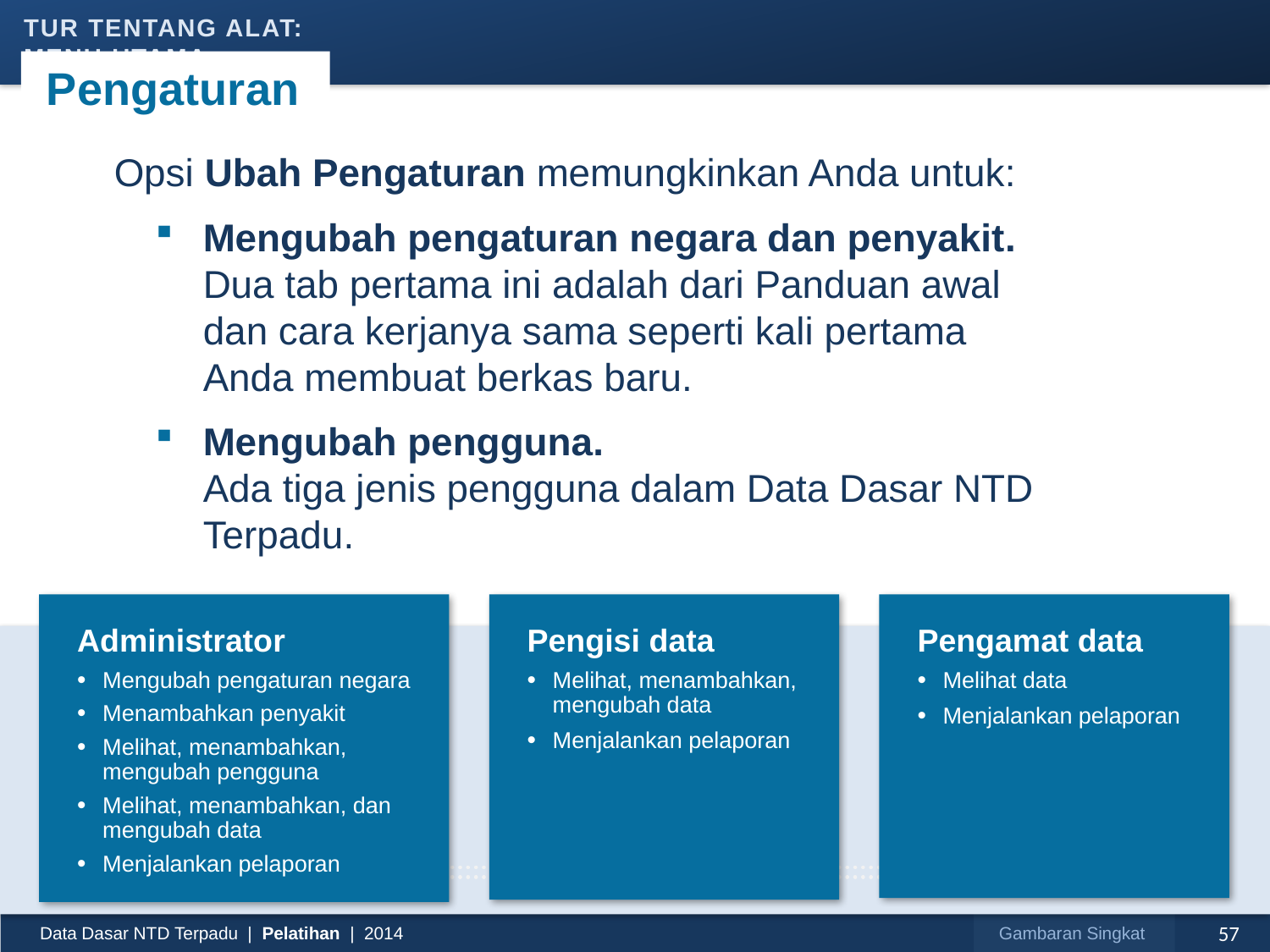

tur tentang alat: menu utama

# Pengaturan
Opsi Ubah Pengaturan memungkinkan Anda untuk:
Mengubah pengaturan negara dan penyakit.
Dua tab pertama ini adalah dari Panduan awal dan cara kerjanya sama seperti kali pertama Anda membuat berkas baru.
Mengubah pengguna.
Ada tiga jenis pengguna dalam Data Dasar NTD Terpadu.

Administrator
Mengubah pengaturan negara
Menambahkan penyakit
Melihat, menambahkan,
mengubah pengguna
Melihat, menambahkan, dan mengubah data
Menjalankan pelaporan
Pengisi data
Melihat, menambahkan, mengubah data
Menjalankan pelaporan
Pengamat data
Melihat data
Menjalankan pelaporan